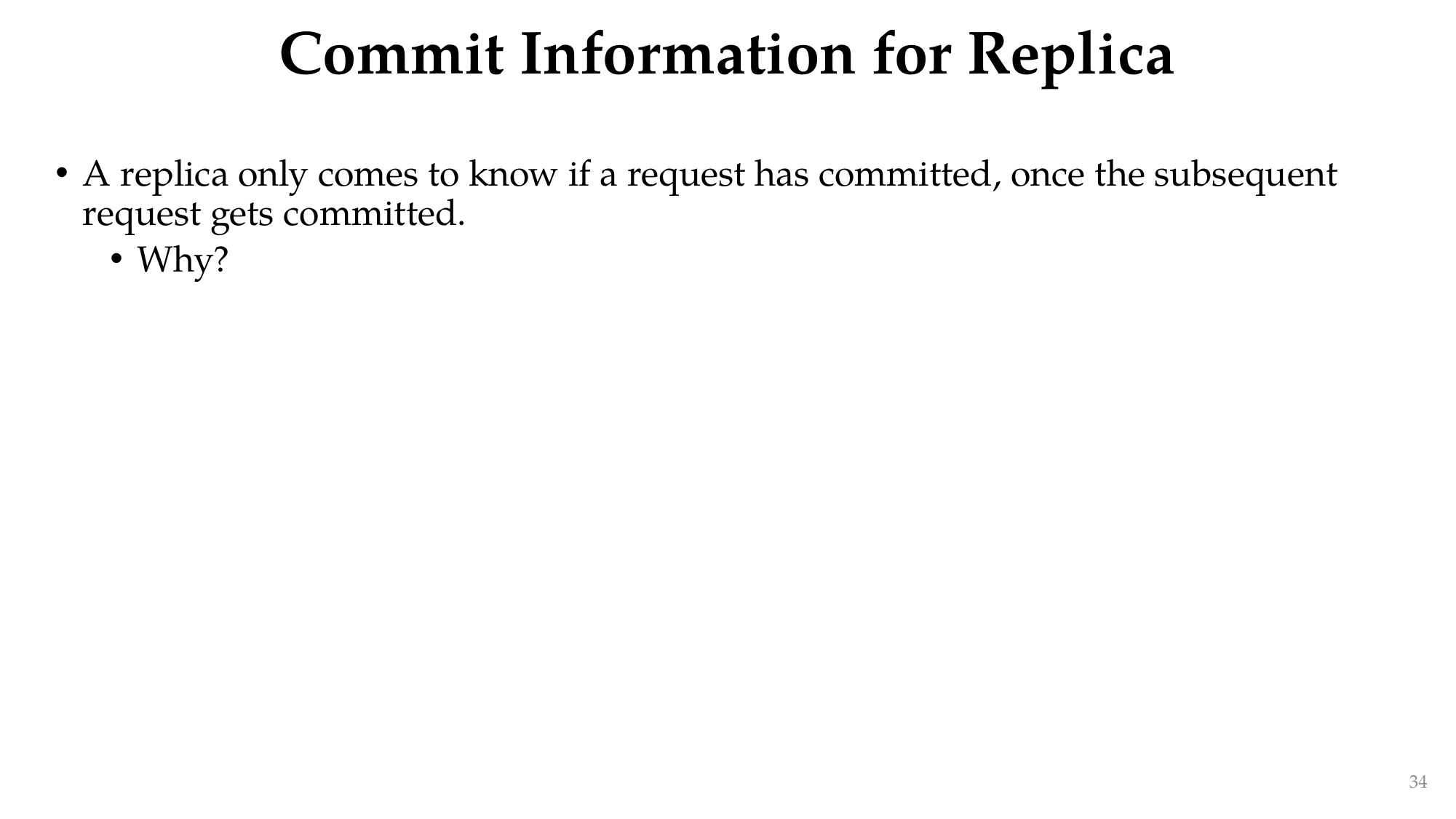

# Commit Information for Replica
A replica only comes to know if a request has committed, once the subsequent request gets committed.
Why?

34